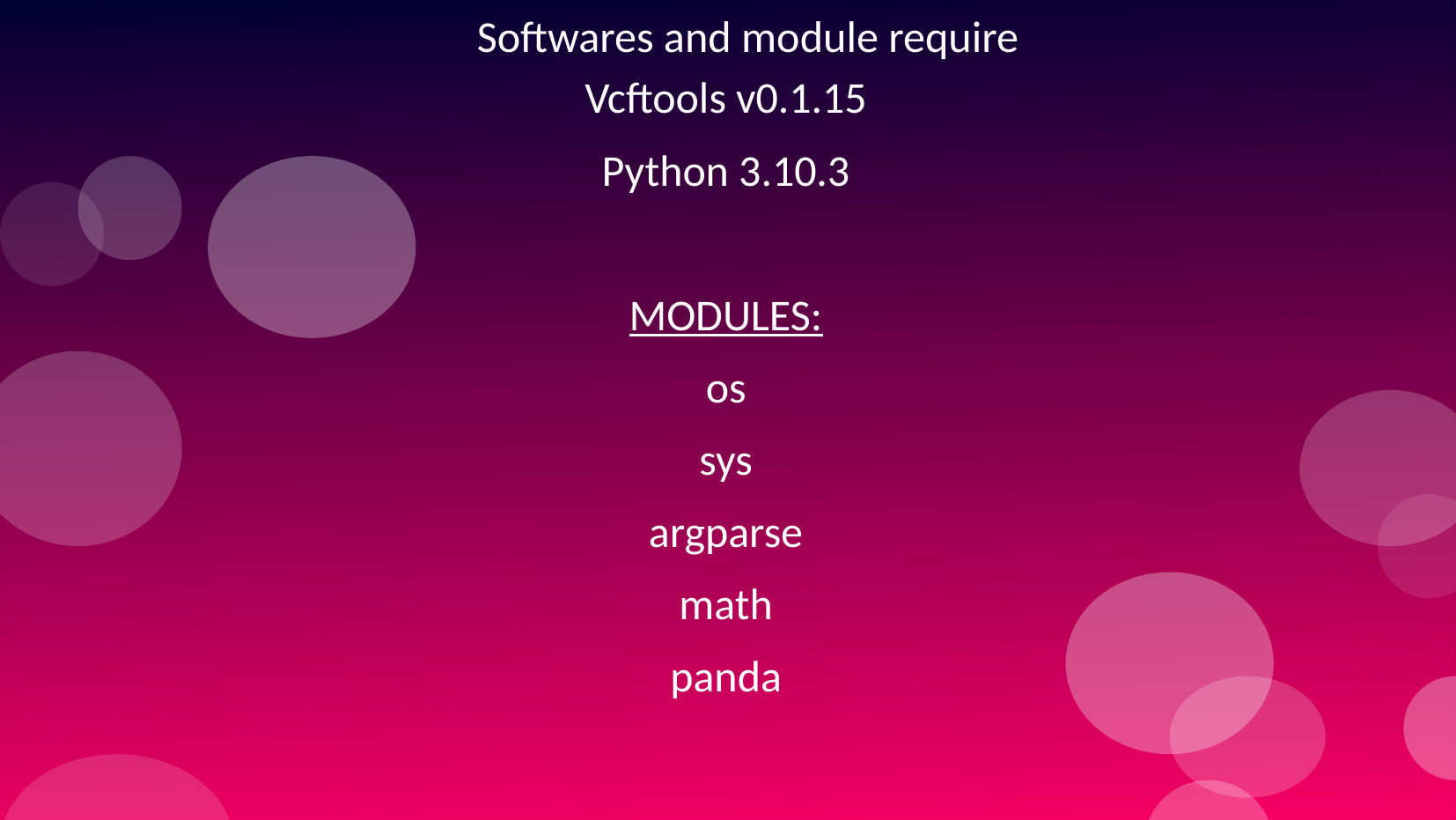

Softwares and module require
Vcftools v0.1.15
Python 3.10.3

MODULES:
os
sys
argparse
math
panda